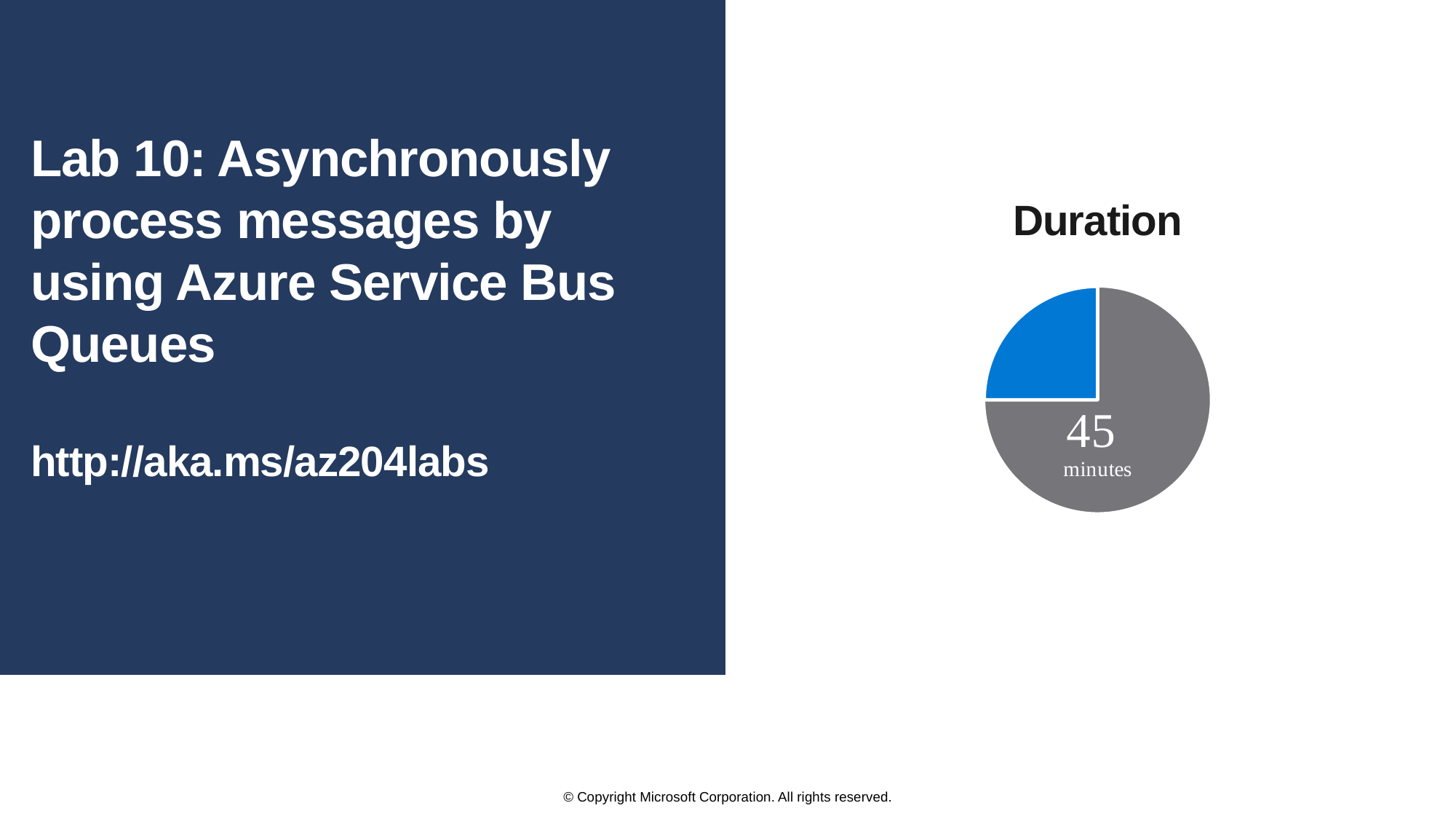

Lab 10: Asynchronously process messages by using Azure Service Bus Queues

http://aka.ms/az204labs

Duration

### Chart

| Category |  |
|---|---|